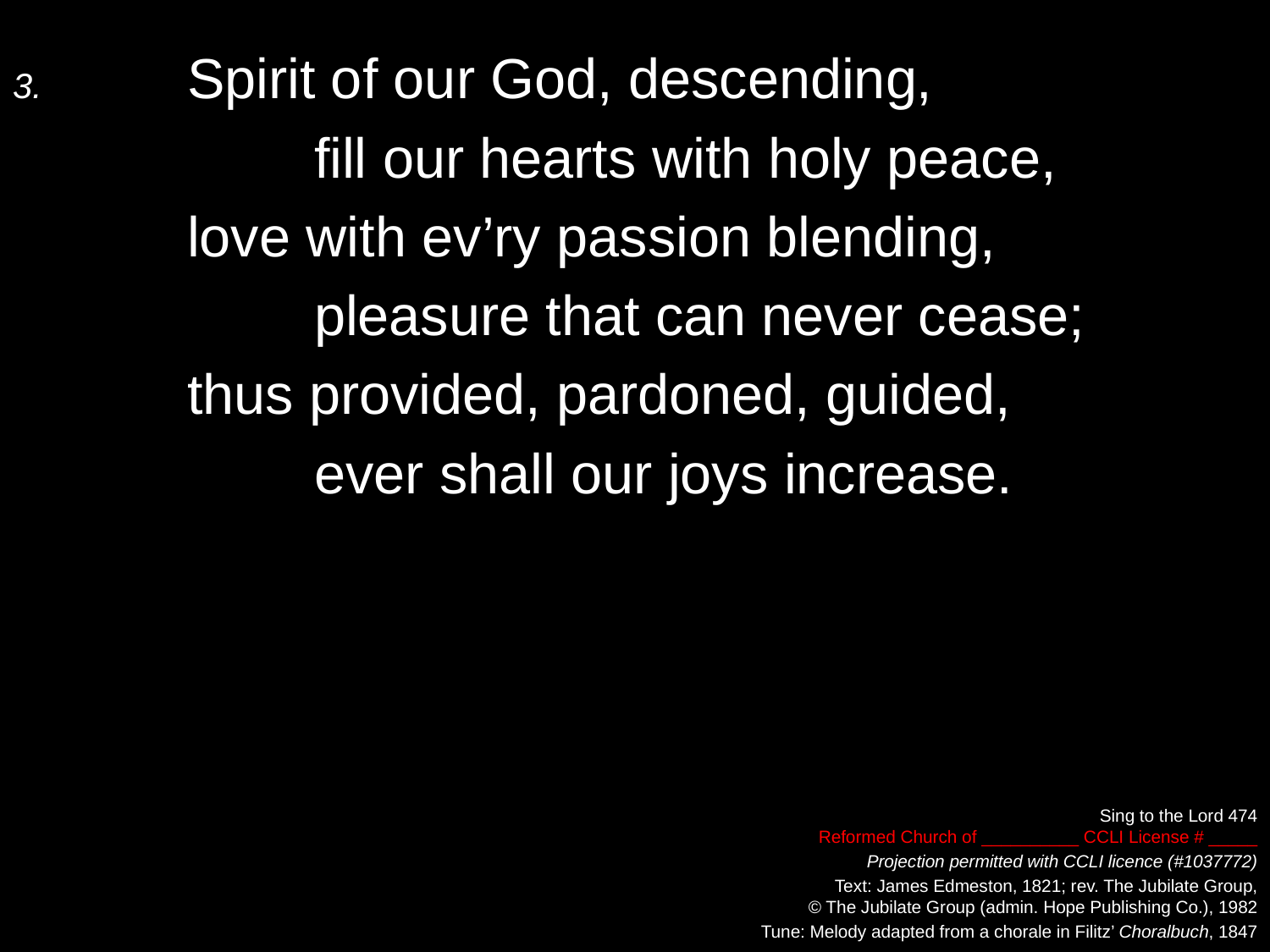

3.	Spirit of our God, descending,
		fill our hearts with holy peace,
	love with ev’ry passion blending,
		pleasure that can never cease;
	thus provided, pardoned, guided,
		ever shall our joys increase.
Sing to the Lord 474
Reformed Church of __________ CCLI License # _____
Projection permitted with CCLI licence (#1037772)
Text: James Edmeston, 1821; rev. The Jubilate Group,
© The Jubilate Group (admin. Hope Publishing Co.), 1982
Tune: Melody adapted from a chorale in Filitz’ Choralbuch, 1847